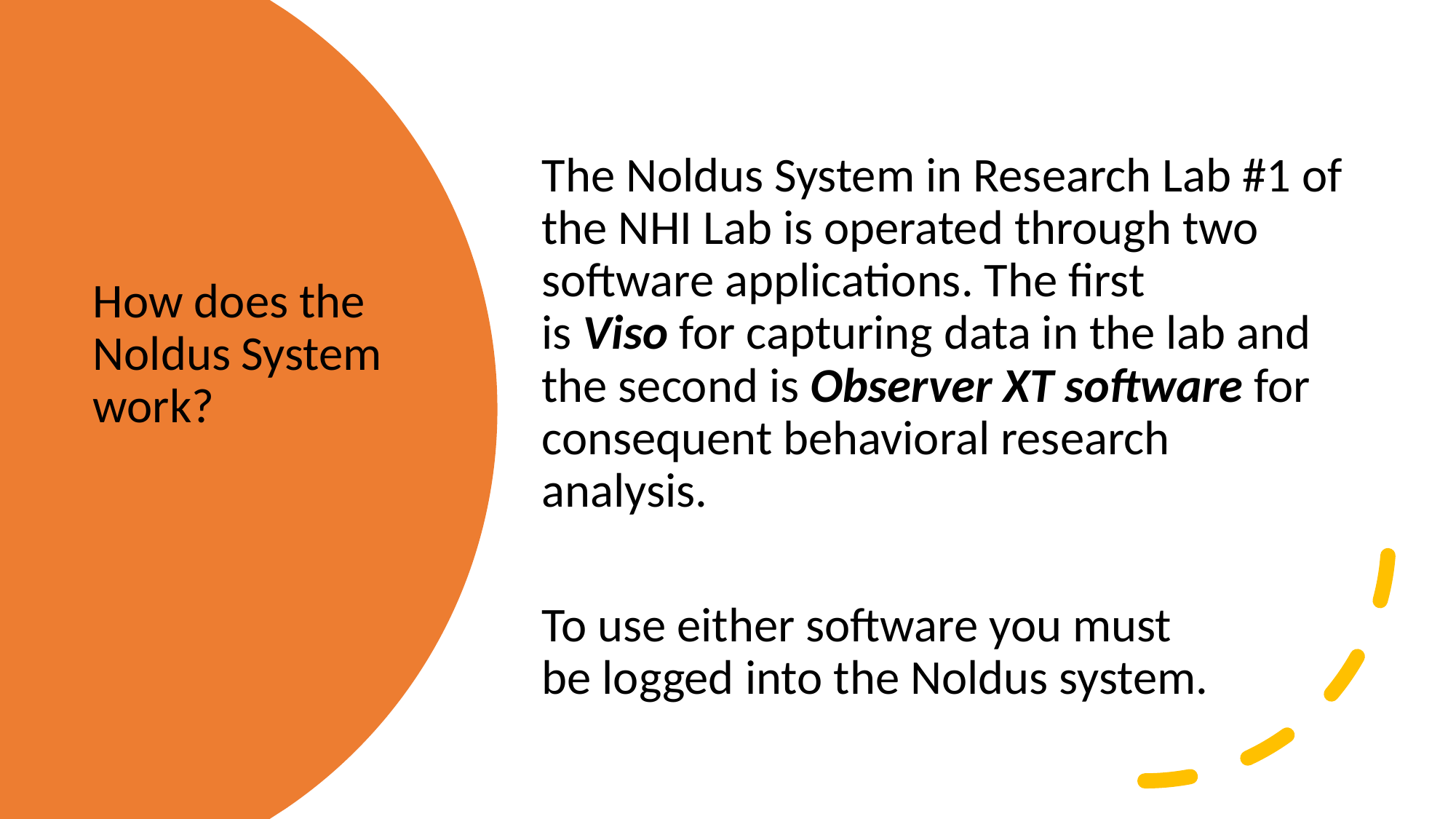

# How does the Noldus System work?

The Noldus System in Research Lab #1 of the NHI Lab is operated through two software applications. The first is Viso for capturing data in the lab and the second is Observer XT software for consequent behavioral research analysis.

To use either software you must be logged into the Noldus system.